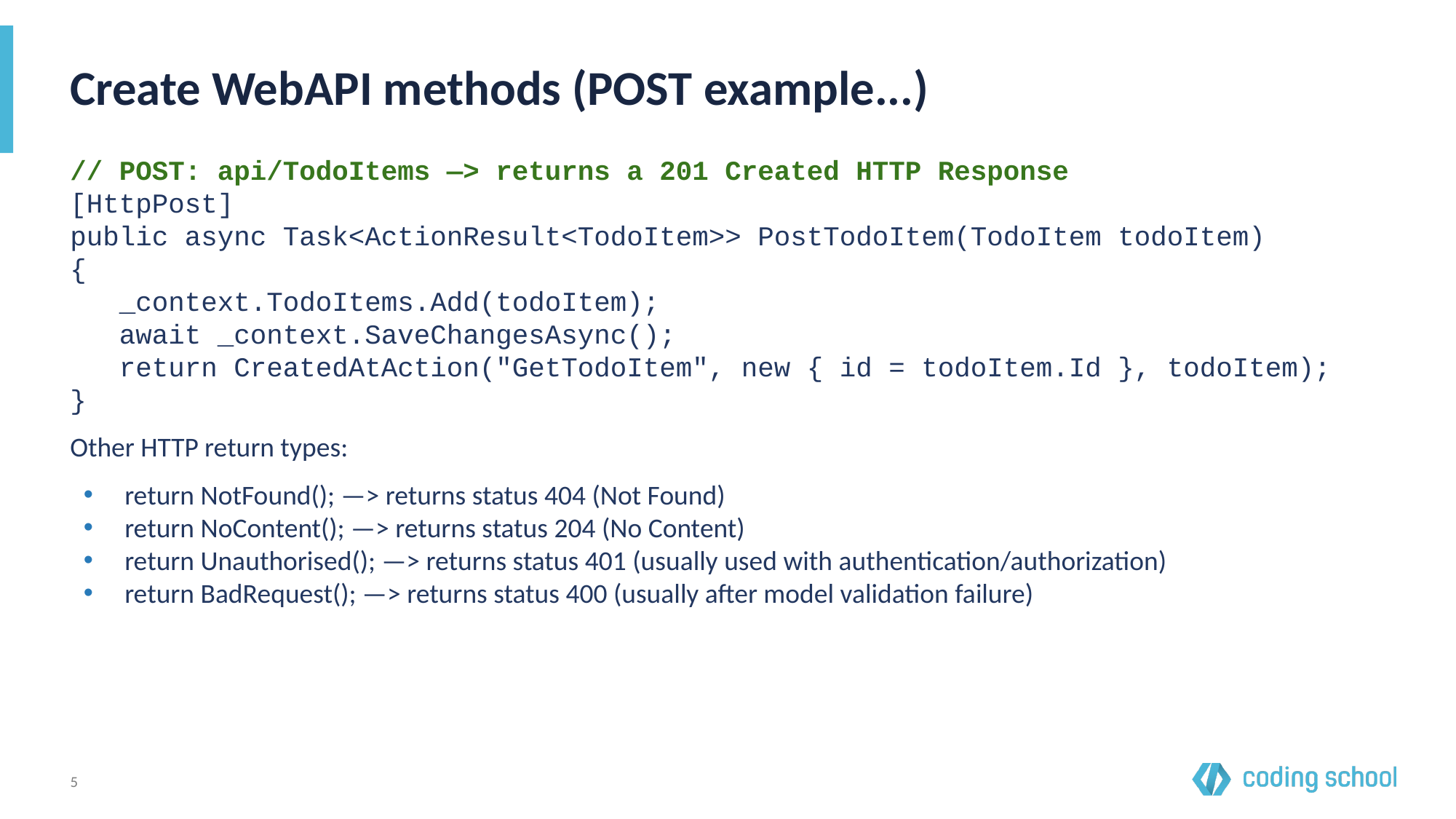

# Create WebAPI methods (POST example...)
// POST: api/TodoItems —> returns a 201 Created HTTP Response
[HttpPost]
public async Task<ActionResult<TodoItem>> PostTodoItem(TodoItem todoItem)
{
   _context.TodoItems.Add(todoItem);
   await _context.SaveChangesAsync();
   return CreatedAtAction("GetTodoItem", new { id = todoItem.Id }, todoItem);
}
Other HTTP return types:
return NotFound(); —> returns status 404 (Not Found)
return NoContent(); —> returns status 204 (No Content)
return Unauthorised(); —> returns status 401 (usually used with authentication/authorization)
return BadRequest(); —> returns status 400 (usually after model validation failure)
5